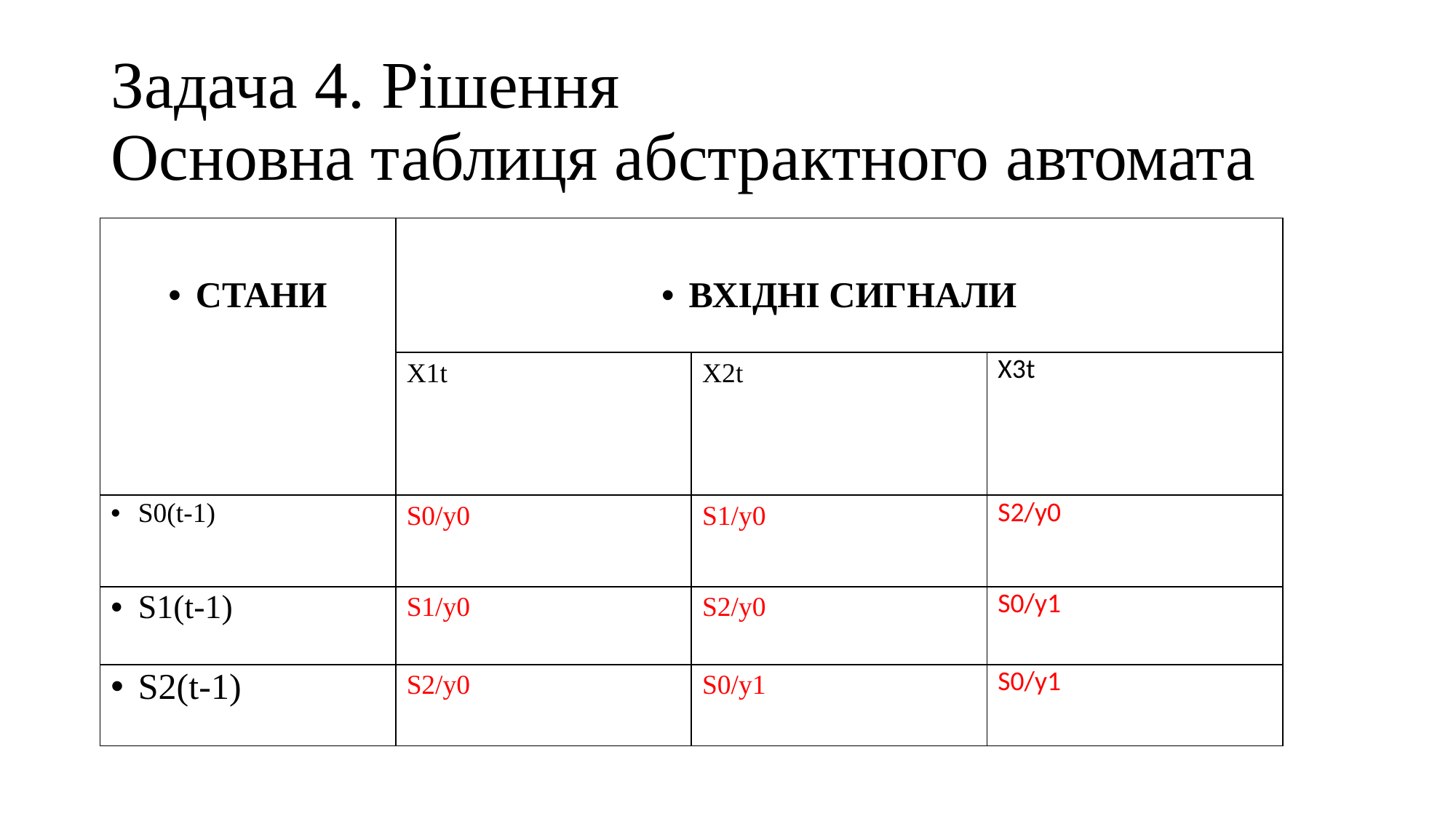

# Задача 4. Рішення Основна таблиця абстрактного автомата

| СТАНИ | ВХІДНІ СИГНАЛИ |  |  |
| --- | --- | --- | --- |
|  | Х1t | Х2t | Х3t |
| S0(t-1) | S0/y0 | S1/y0 | S2/y0 |
| S1(t-1) | S1/y0 | S2/y0 | S0/y1 |
| S2(t-1) | S2/y0 | S0/y1 | S0/y1 |